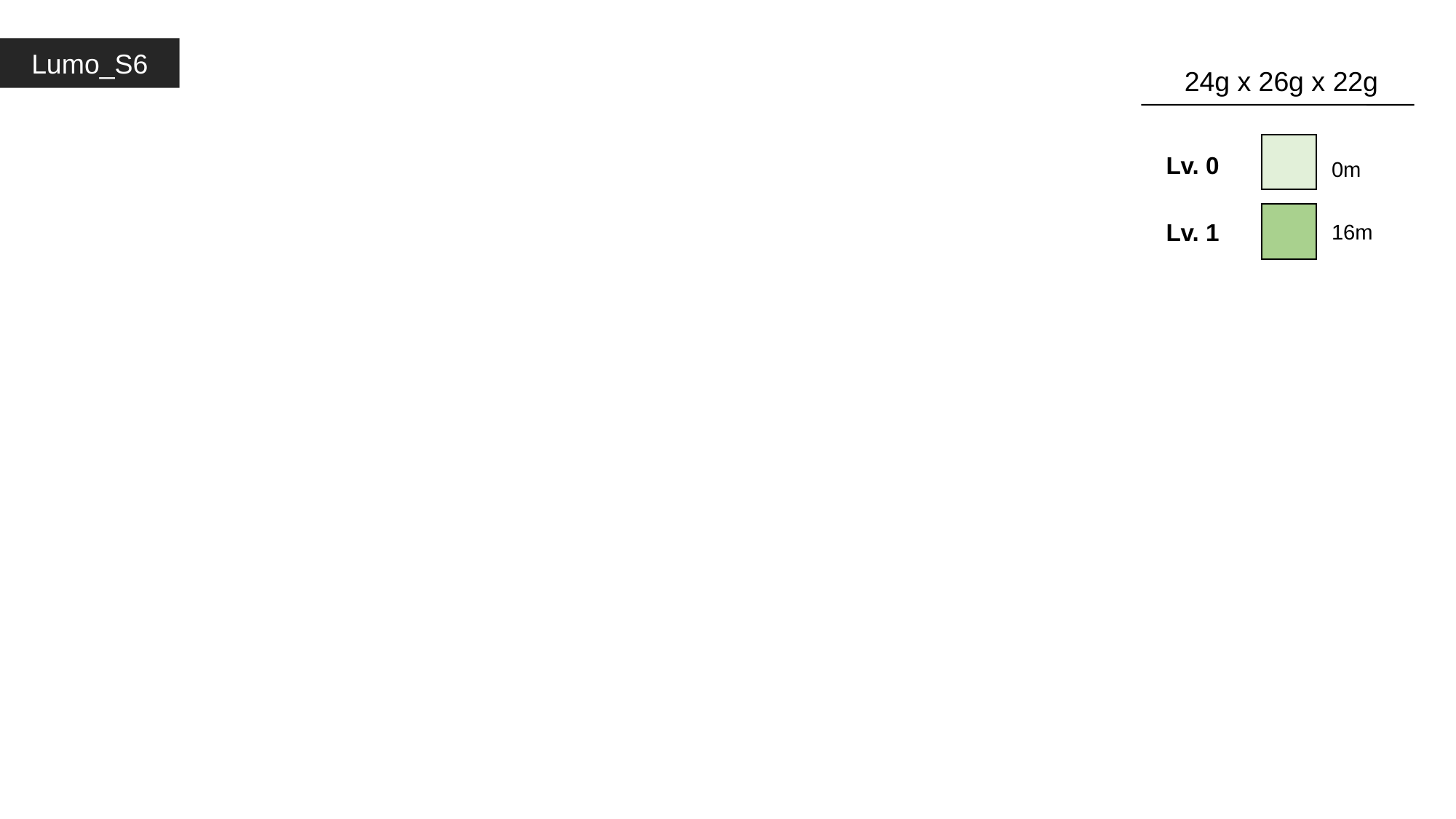

Lumo_S6
24g x 26g x 22g

Lv. 0
0m

Lv. 1
16m